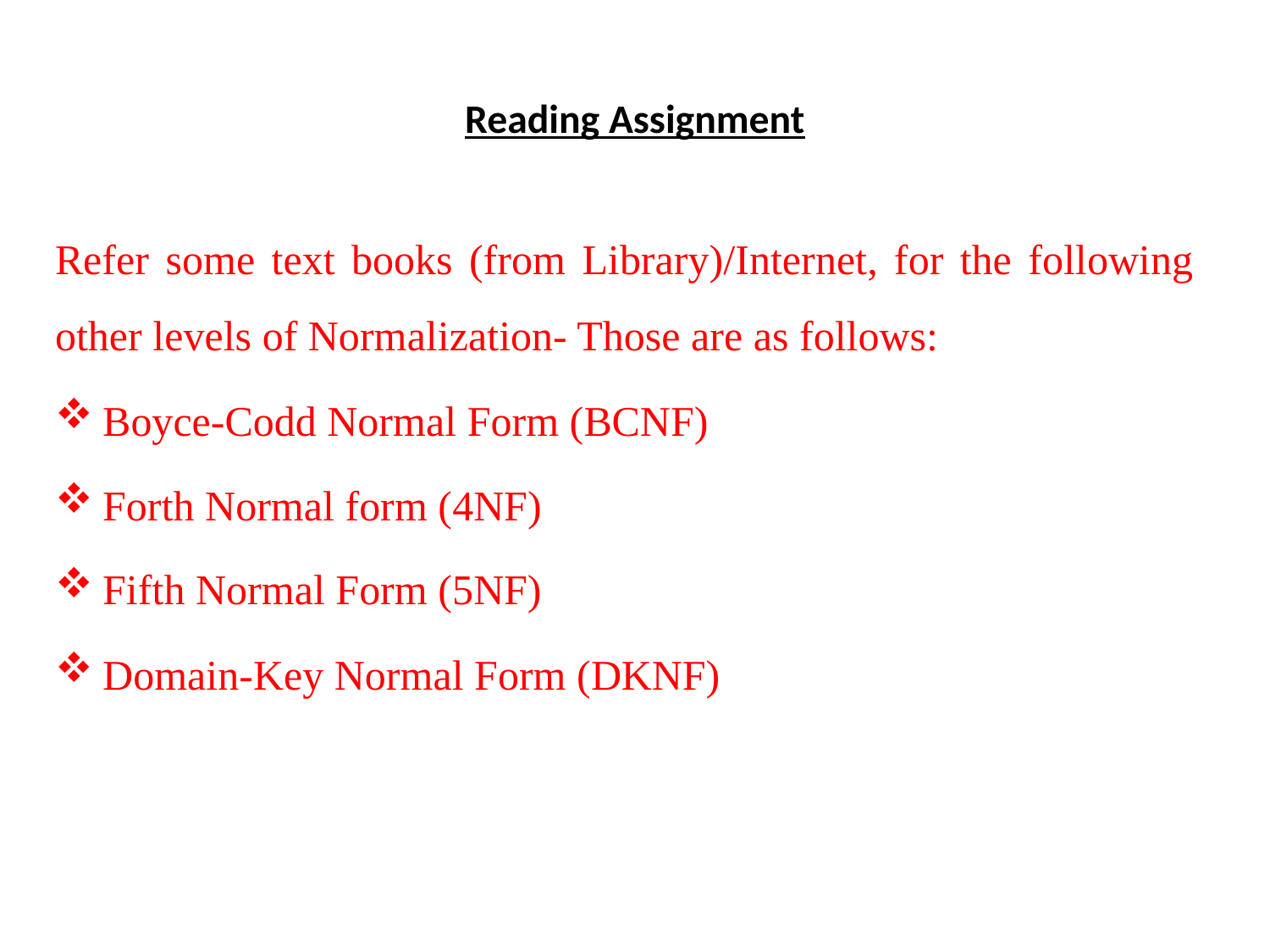

# Reading Assignment
Refer some text books (from Library)/Internet, for the following other levels of Normalization- Those are as follows:
Boyce-Codd Normal Form (BCNF)
Forth Normal form (4NF)
Fifth Normal Form (5NF)
Domain-Key Normal Form (DKNF)